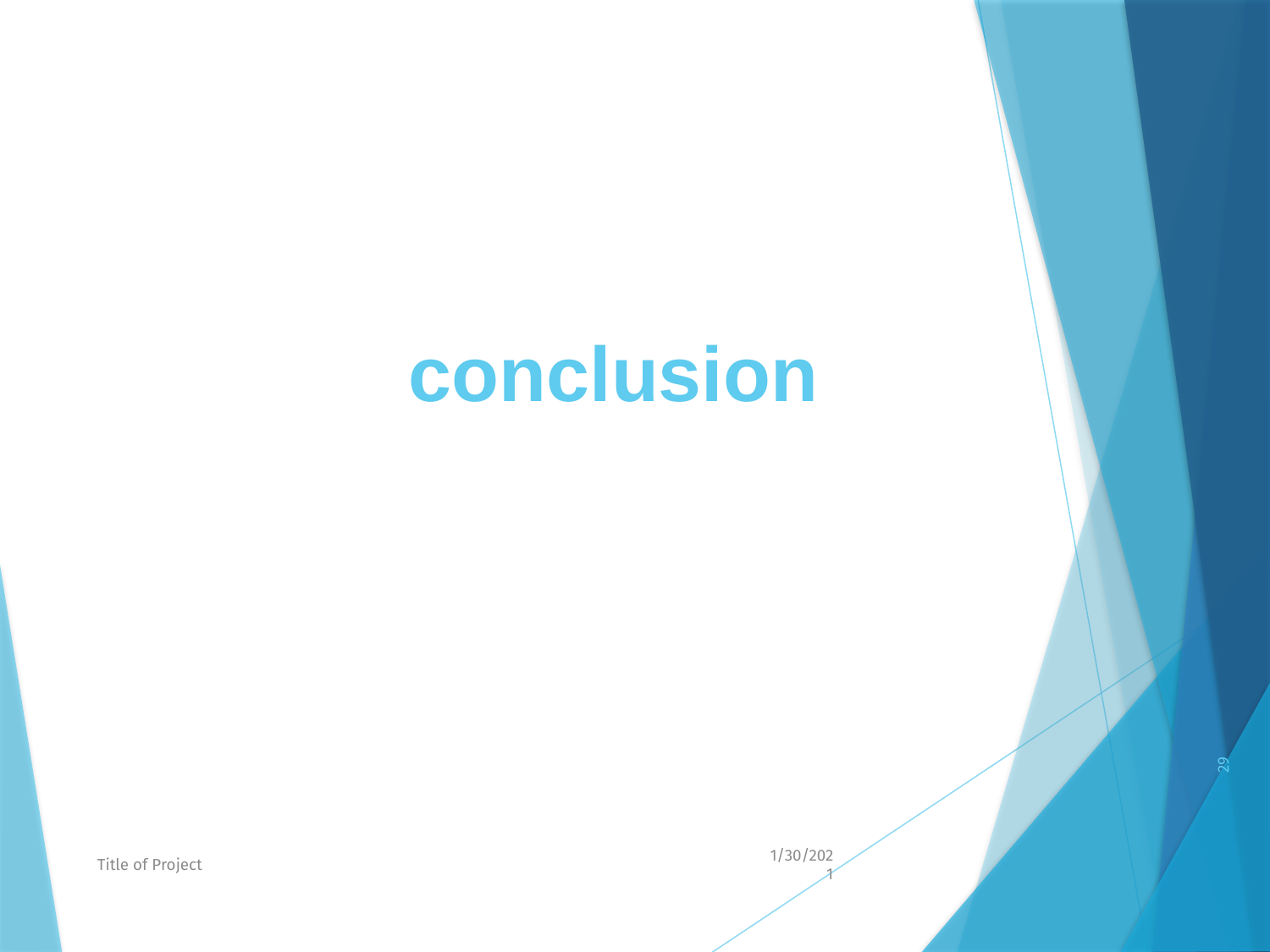

# conclusion
29
Title of Project
1/30/2021